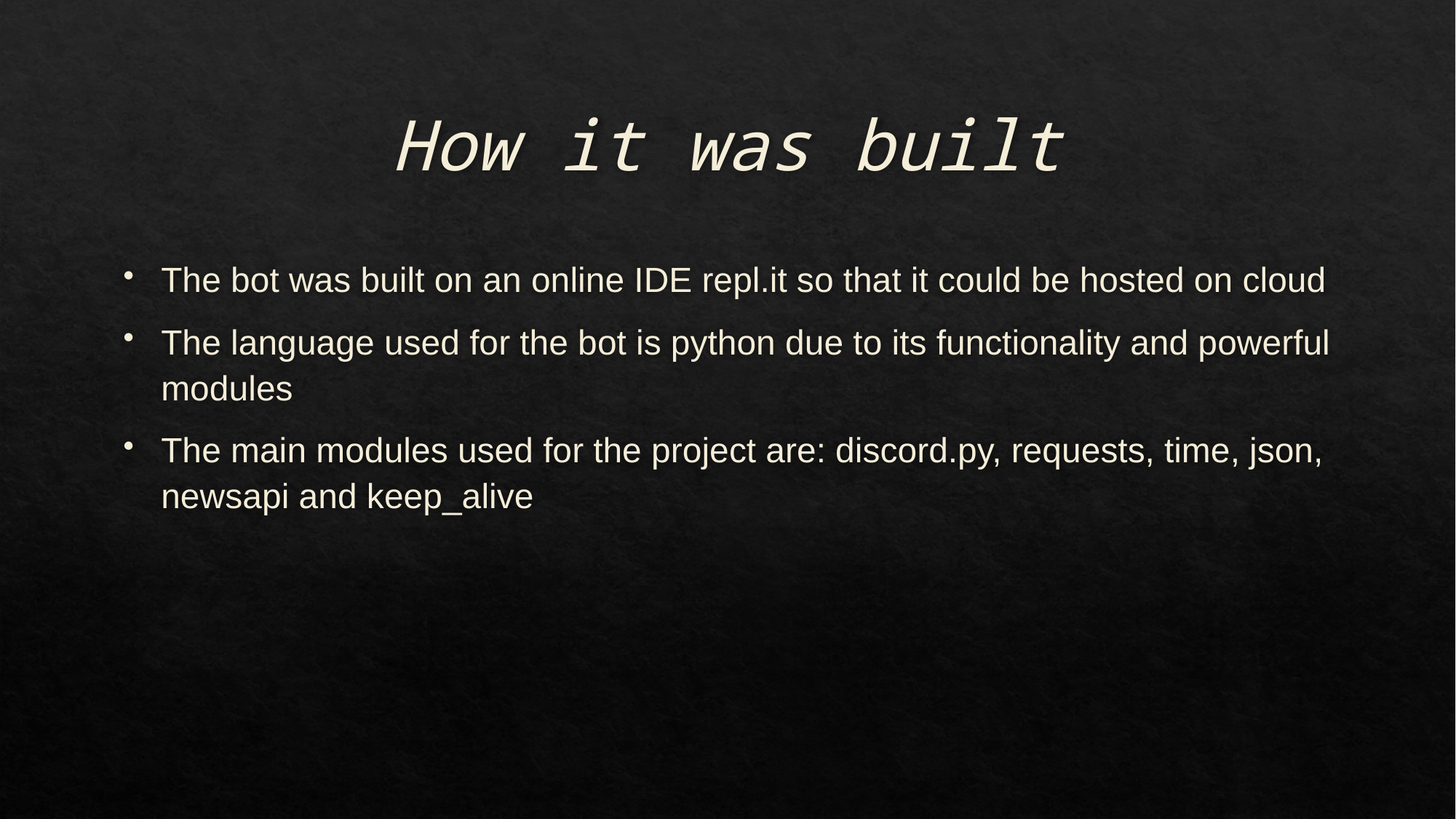

# How it was built
The bot was built on an online IDE repl.it so that it could be hosted on cloud
The language used for the bot is python due to its functionality and powerful modules
The main modules used for the project are: discord.py, requests, time, json, newsapi and keep_alive